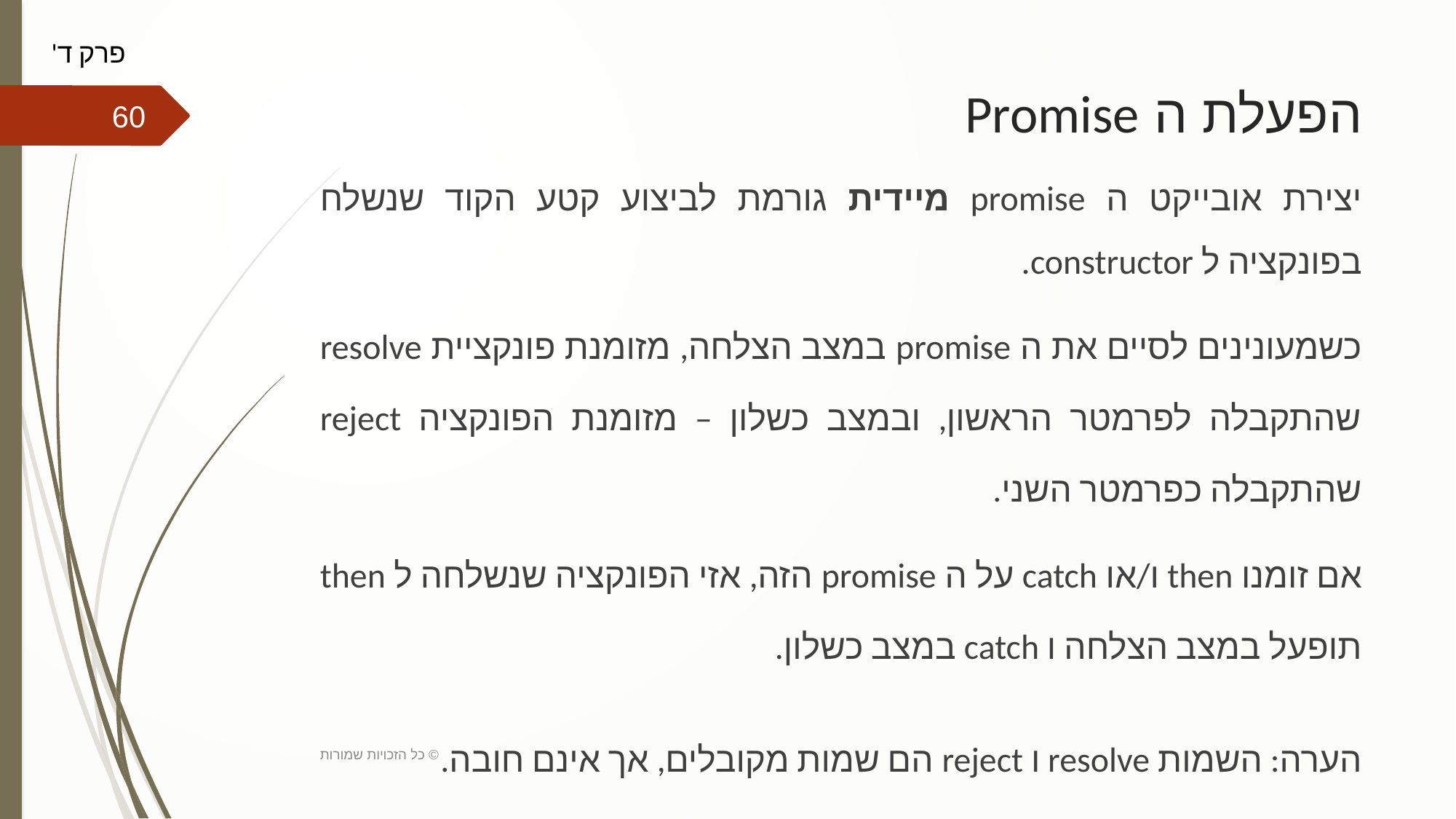

פרק ד'
# הפעלת ה Promise
60
יצירת אובייקט ה promise מיידית גורמת לביצוע קטע הקוד שנשלח בפונקציה ל constructor.
כשמעונינים לסיים את ה promise במצב הצלחה, מזומנת פונקציית resolve שהתקבלה לפרמטר הראשון, ובמצב כשלון – מזומנת הפונקציה reject שהתקבלה כפרמטר השני.
אם זומנו then ו/או catch על ה promise הזה, אזי הפונקציה שנשלחה ל then תופעל במצב הצלחה ו catch במצב כשלון.

הערה: השמות resolve ו reject הם שמות מקובלים, אך אינם חובה.

כל הזכויות שמורות ©